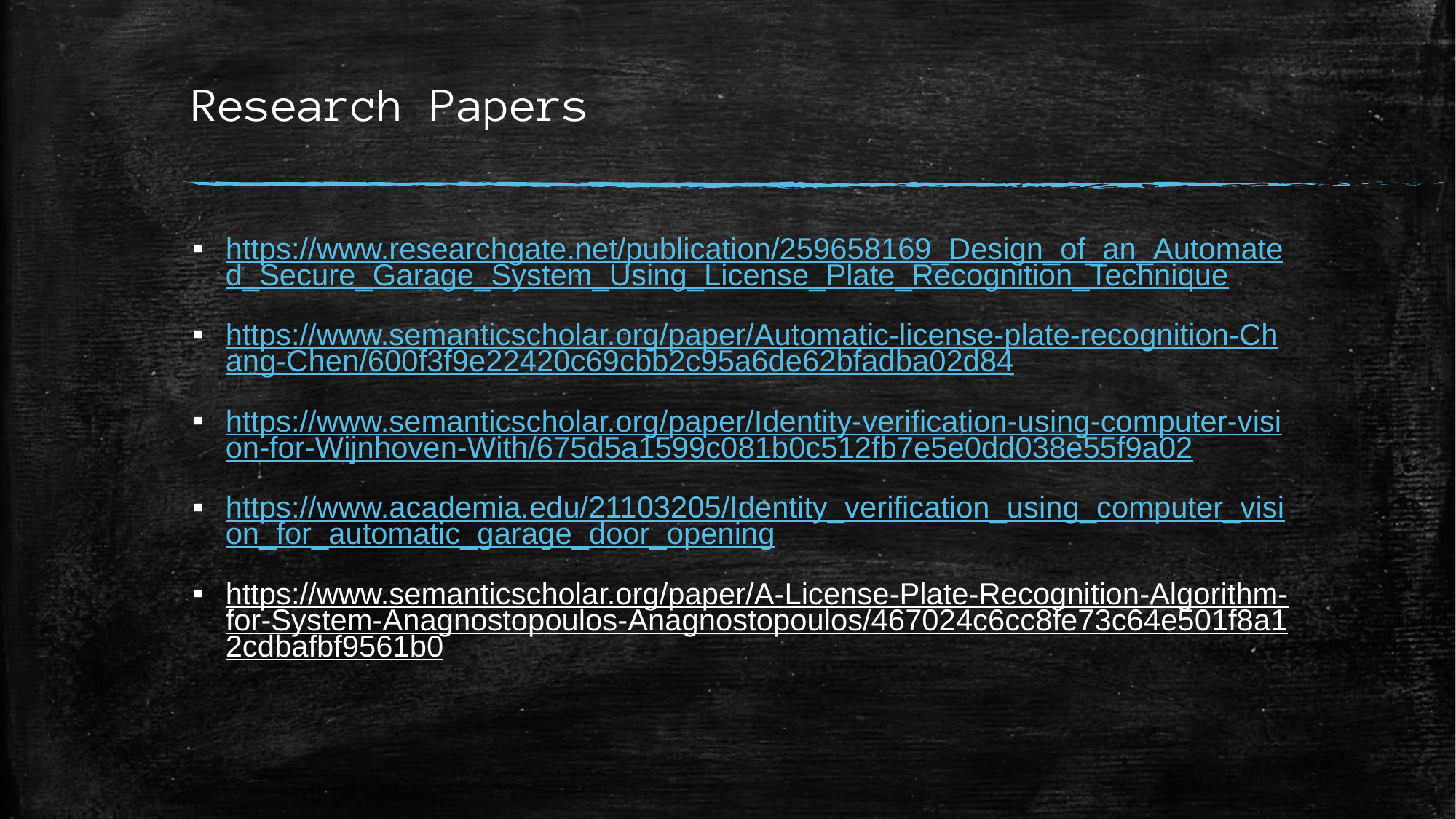

# Research Papers
https://www.researchgate.net/publication/259658169_Design_of_an_Automated_Secure_Garage_System_Using_License_Plate_Recognition_Technique
https://www.semanticscholar.org/paper/Automatic-license-plate-recognition-Chang-Chen/600f3f9e22420c69cbb2c95a6de62bfadba02d84
https://www.semanticscholar.org/paper/Identity-verification-using-computer-vision-for-Wijnhoven-With/675d5a1599c081b0c512fb7e5e0dd038e55f9a02
https://www.academia.edu/21103205/Identity_verification_using_computer_vision_for_automatic_garage_door_opening
https://www.semanticscholar.org/paper/A-License-Plate-Recognition-Algorithm-for-System-Anagnostopoulos-Anagnostopoulos/467024c6cc8fe73c64e501f8a12cdbafbf9561b0